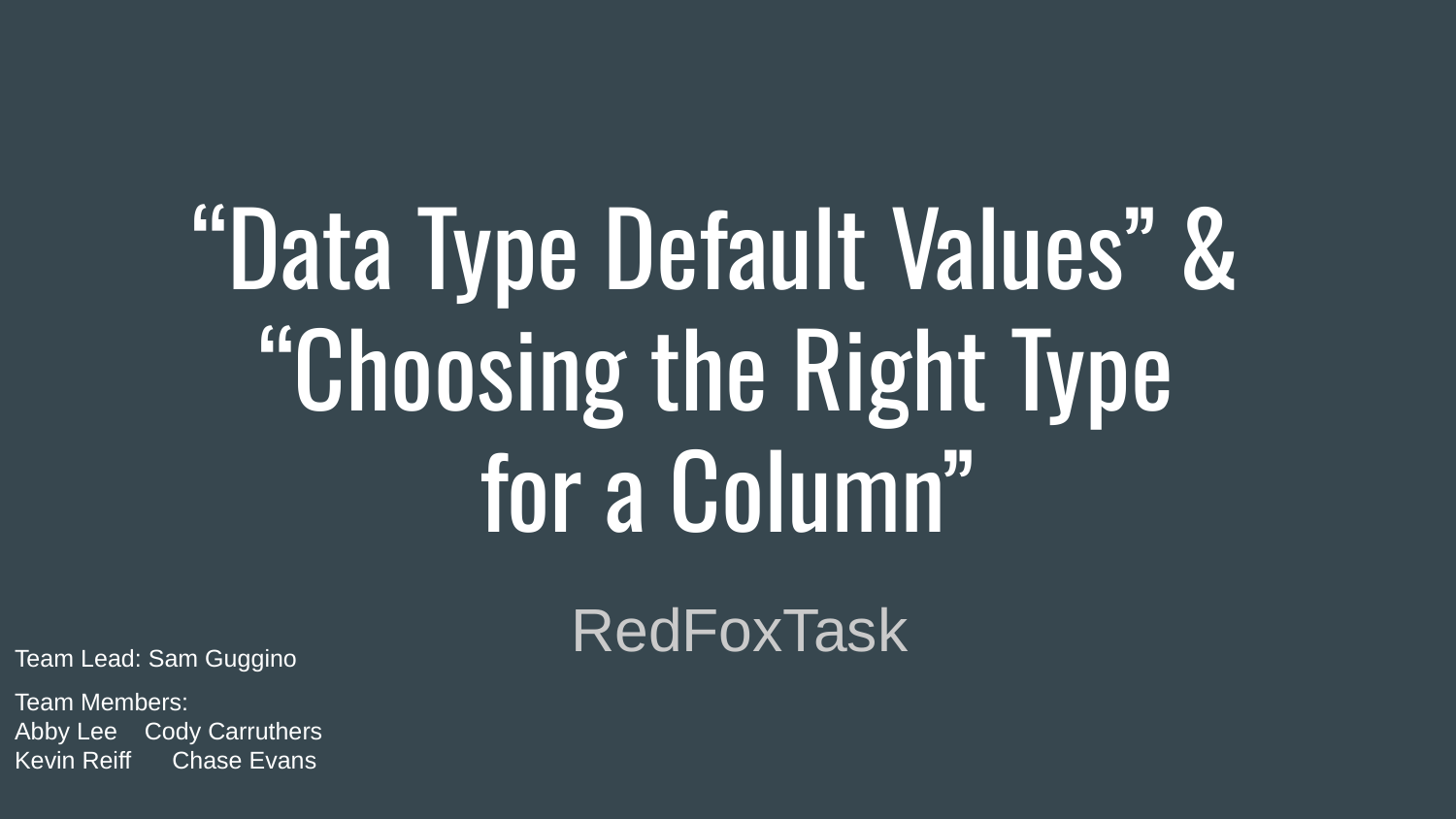

“Data Type Default Values” &
“Choosing the Right Type
for a Column”
RedFoxTask
Team Lead: Sam Guggino
Team Members:
Abby Lee    Cody Carruthers
Kevin Reiff      Chase Evans